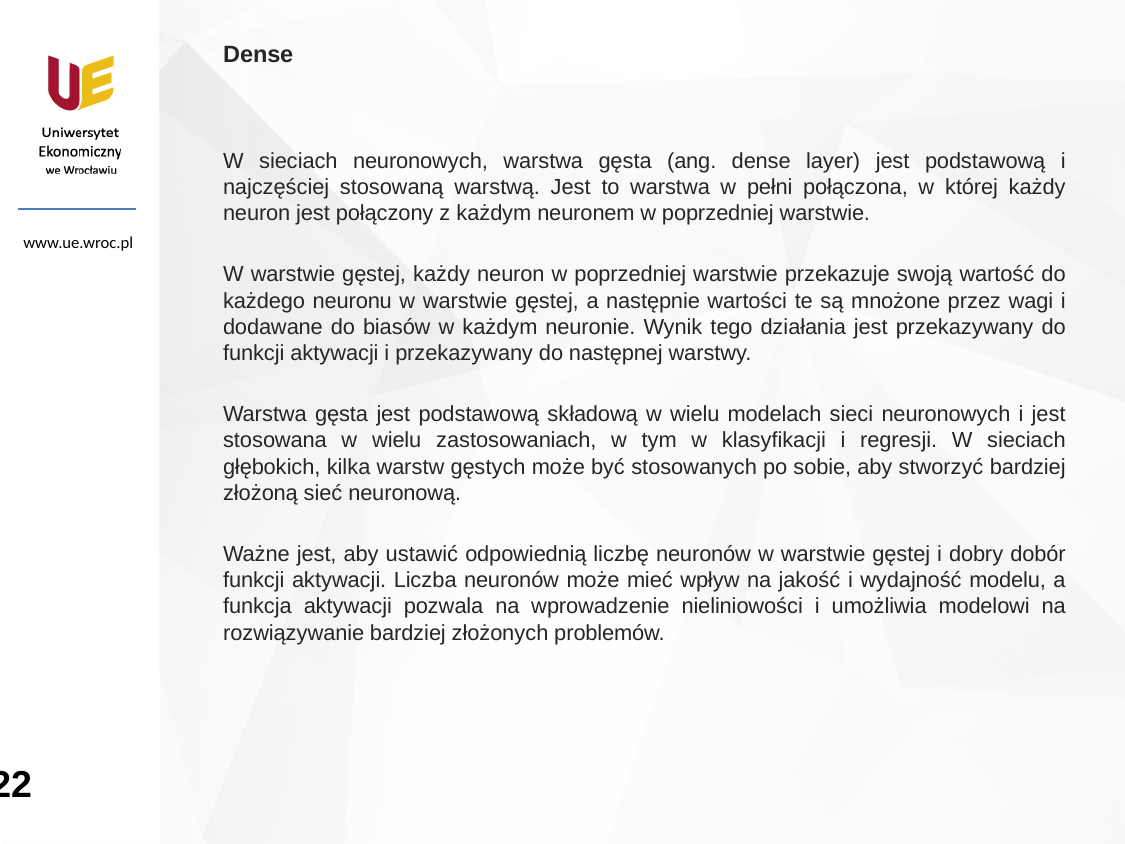

# Dense
W sieciach neuronowych, warstwa gęsta (ang. dense layer) jest podstawową i najczęściej stosowaną warstwą. Jest to warstwa w pełni połączona, w której każdy neuron jest połączony z każdym neuronem w poprzedniej warstwie.

W warstwie gęstej, każdy neuron w poprzedniej warstwie przekazuje swoją wartość do każdego neuronu w warstwie gęstej, a następnie wartości te są mnożone przez wagi i dodawane do biasów w każdym neuronie. Wynik tego działania jest przekazywany do funkcji aktywacji i przekazywany do następnej warstwy.

Warstwa gęsta jest podstawową składową w wielu modelach sieci neuronowych i jest stosowana w wielu zastosowaniach, w tym w klasyfikacji i regresji. W sieciach głębokich, kilka warstw gęstych może być stosowanych po sobie, aby stworzyć bardziej złożoną sieć neuronową.

Ważne jest, aby ustawić odpowiednią liczbę neuronów w warstwie gęstej i dobry dobór funkcji aktywacji. Liczba neuronów może mieć wpływ na jakość i wydajność modelu, a funkcja aktywacji pozwala na wprowadzenie nieliniowości i umożliwia modelowi na rozwiązywanie bardziej złożonych problemów.